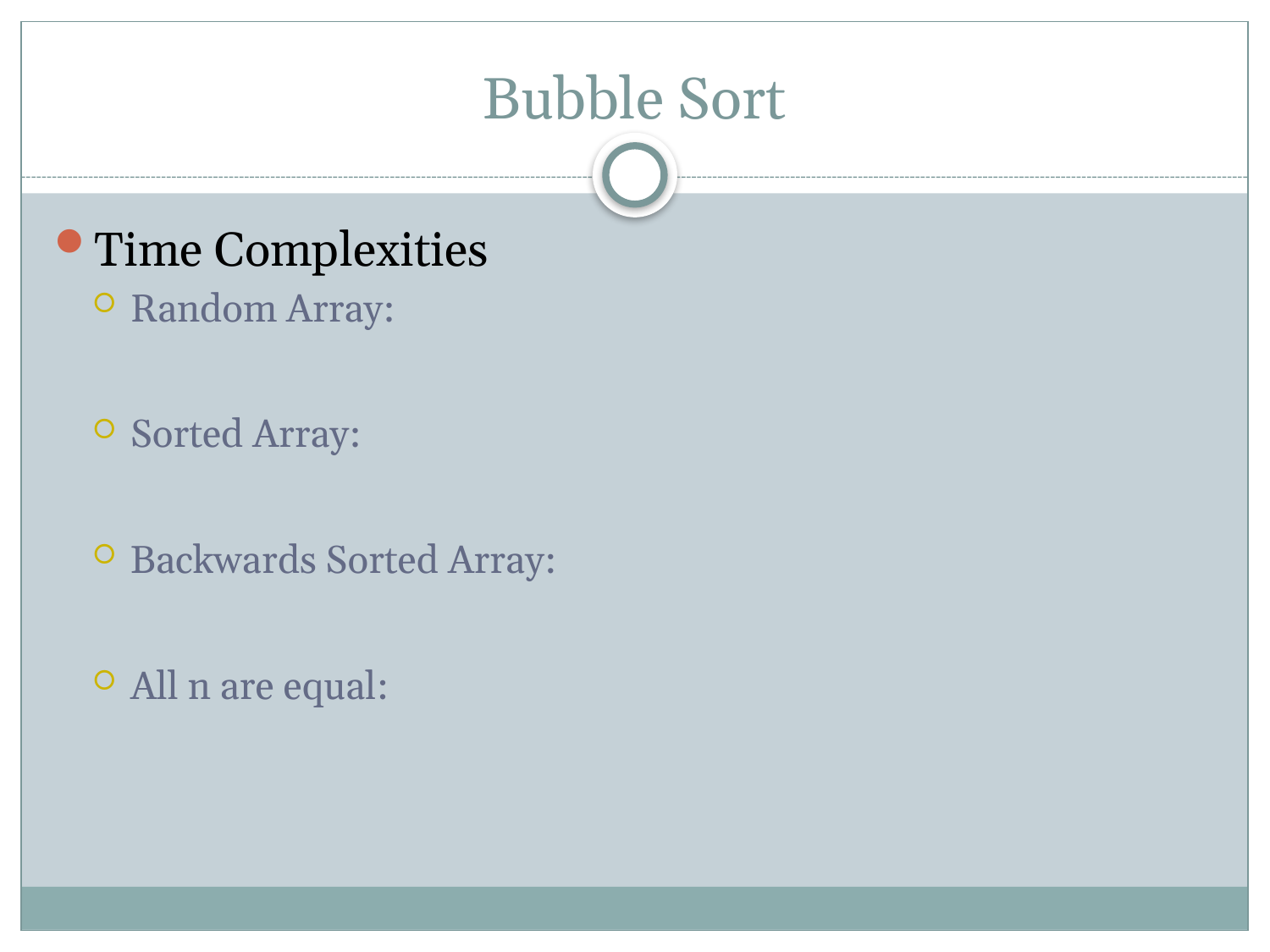

# Bubble Sort
Time Complexities
Random Array:

Sorted Array:

Backwards Sorted Array:

All n are equal: